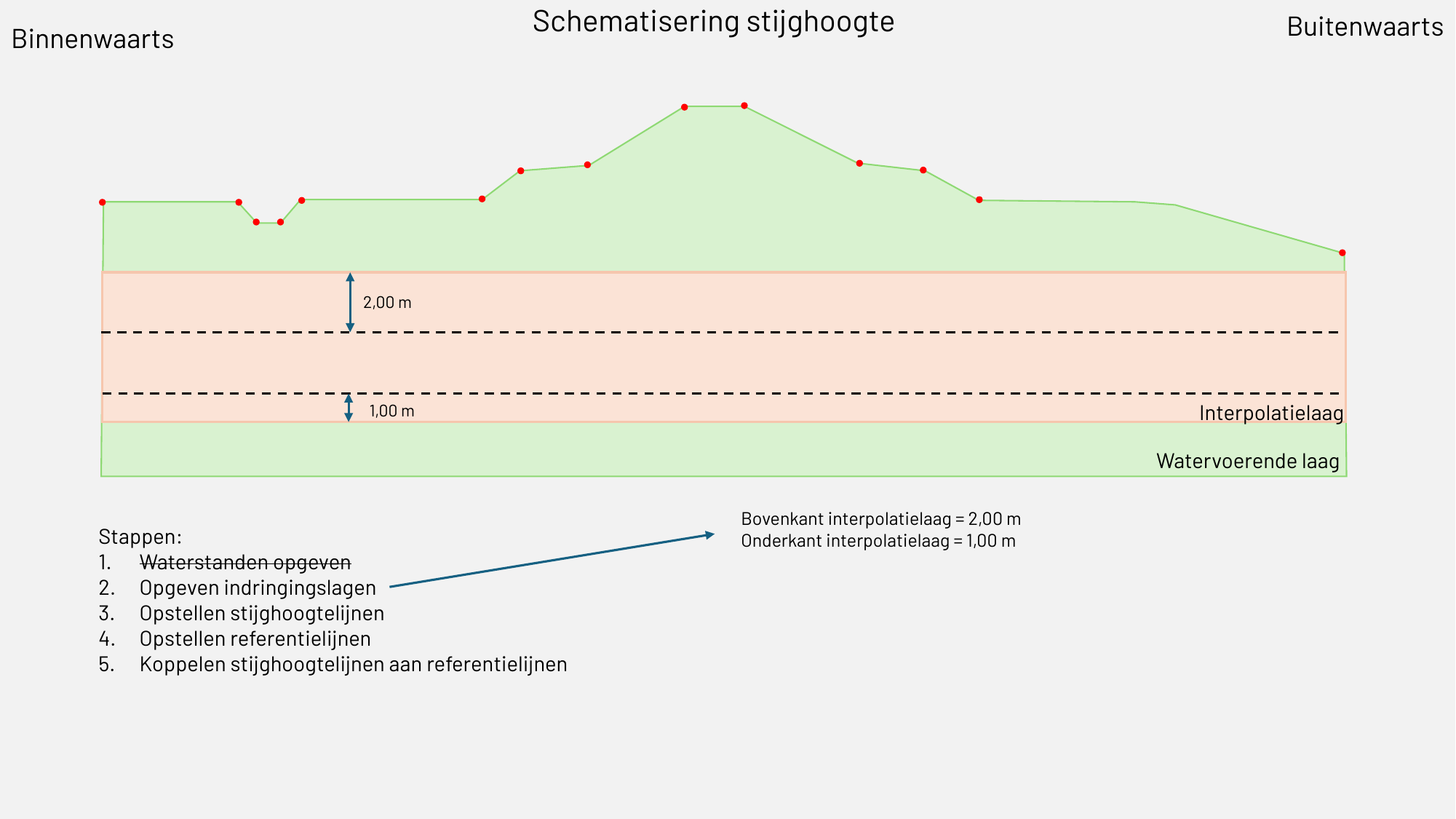

Schematisering stijghoogte
Buitenwaarts
Binnenwaarts

2,00 m
Interpolatielaag
1,00 m
Watervoerende laag
Bovenkant interpolatielaag = 2,00 m
Onderkant interpolatielaag = 1,00 m
Stappen:
Waterstanden opgeven
Opgeven indringingslagen
Opstellen stijghoogtelijnen
Opstellen referentielijnen
Koppelen stijghoogtelijnen aan referentielijnen